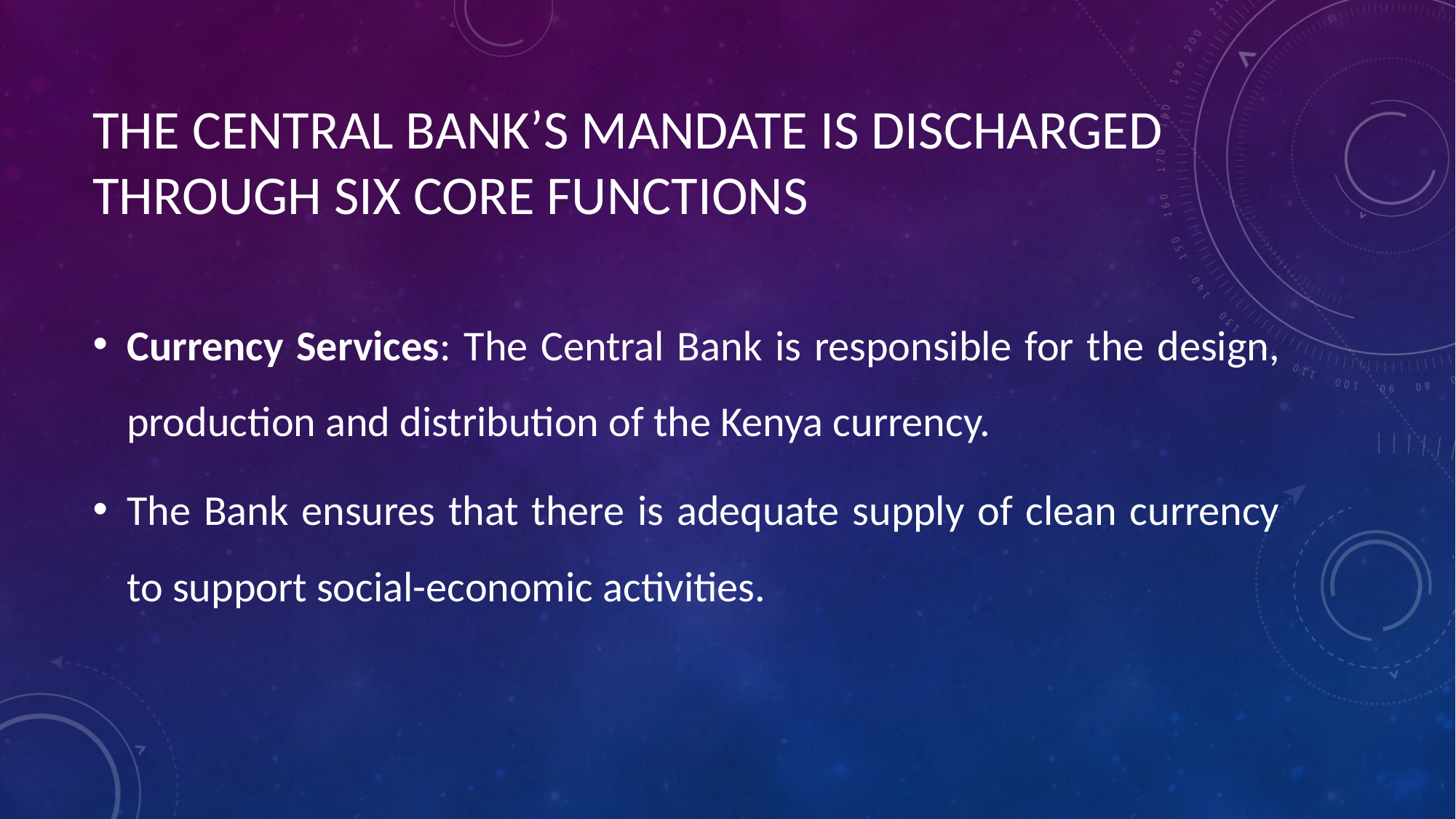

# The Central Bank’s mandate is discharged through six core functions
Currency Services: The Central Bank is responsible for the design, production and distribution of the Kenya currency.
The Bank ensures that there is adequate supply of clean currency to support social-economic activities.